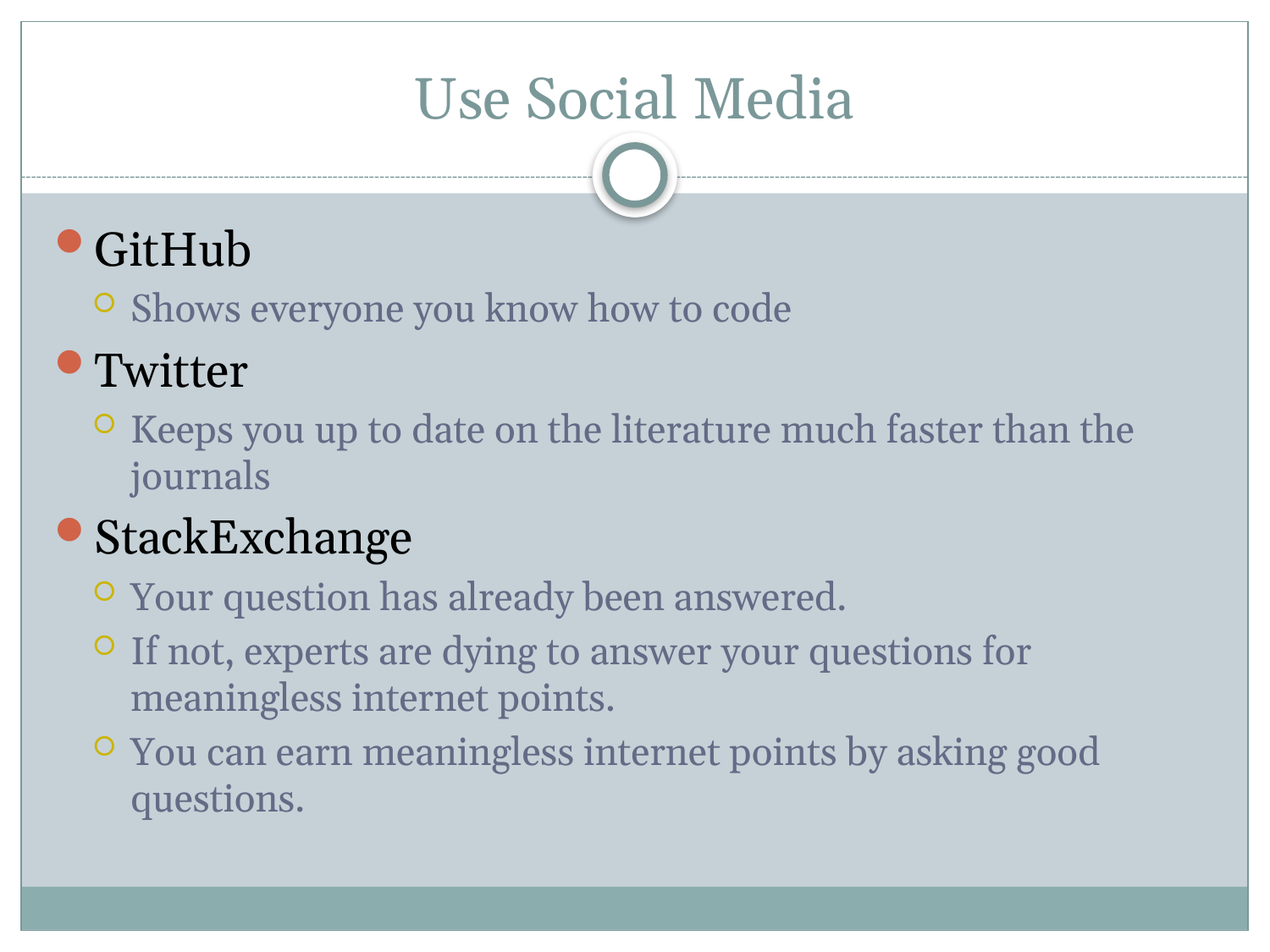

# Use Social Media
GitHub
Shows everyone you know how to code
Twitter
Keeps you up to date on the literature much faster than the journals
StackExchange
Your question has already been answered.
If not, experts are dying to answer your questions for meaningless internet points.
You can earn meaningless internet points by asking good questions.